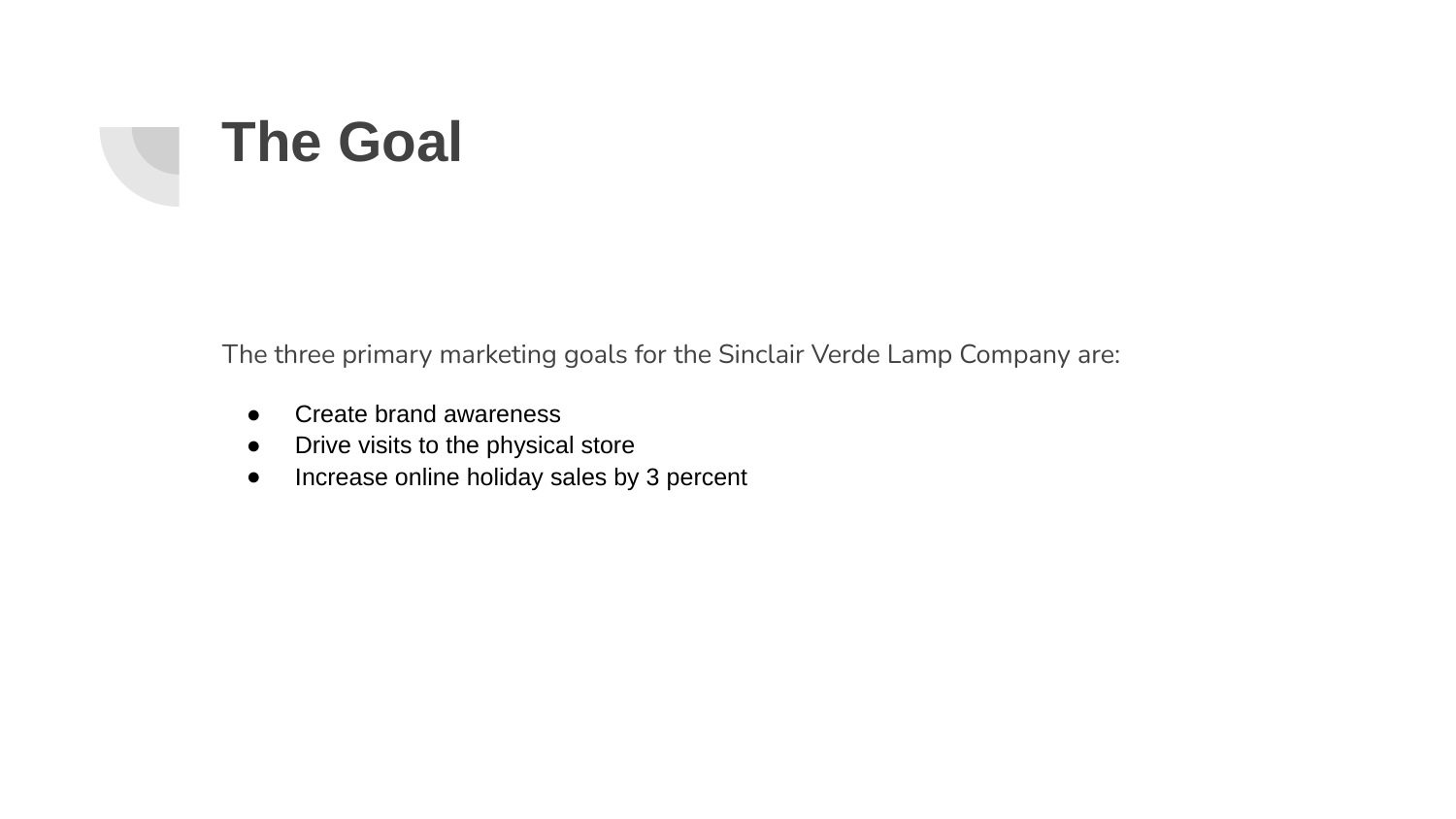

# The Goal
The three primary marketing goals for the Sinclair Verde Lamp Company are:
Create brand awareness
Drive visits to the physical store
Increase online holiday sales by 3 percent